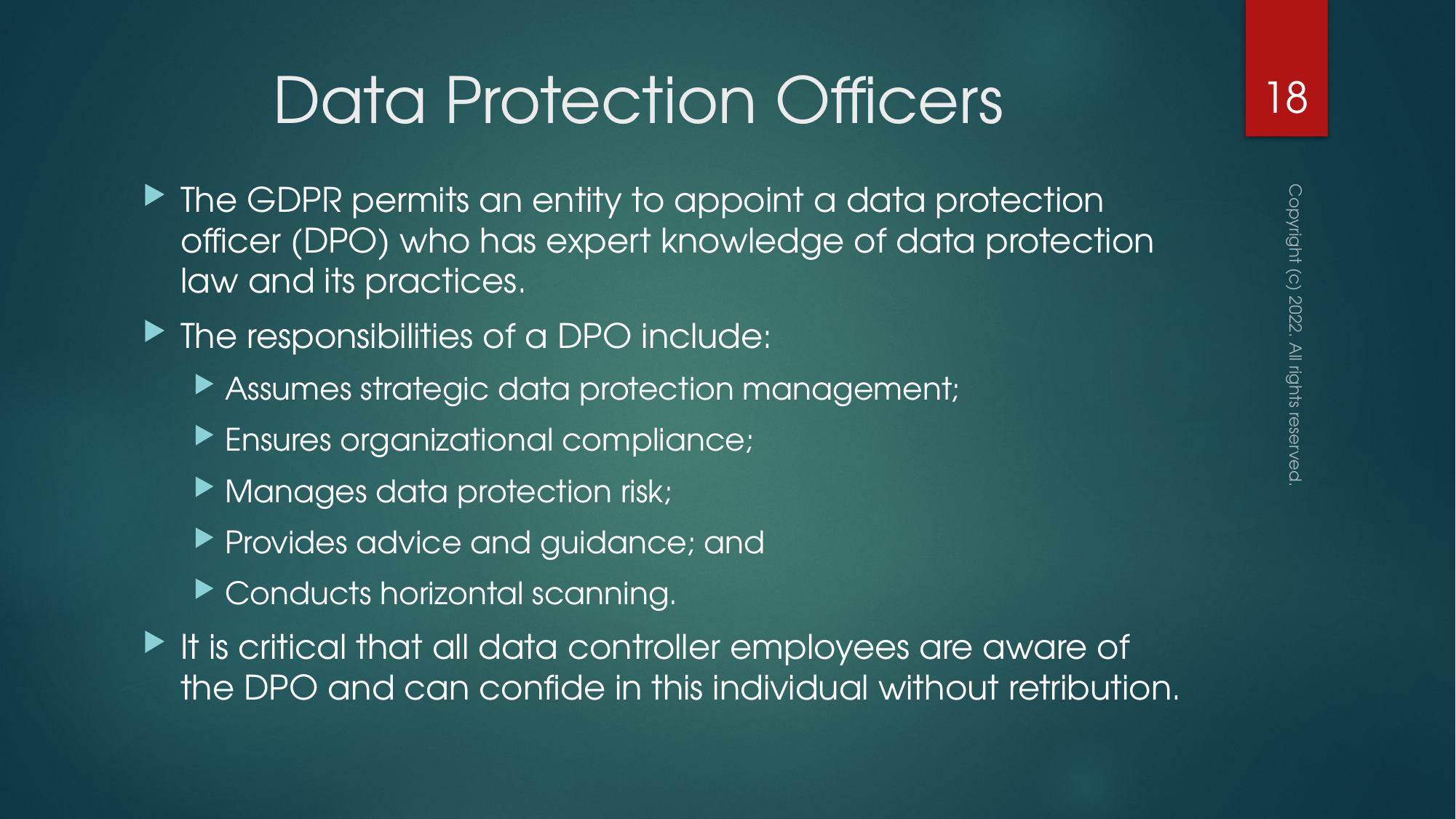

18
# Data Protection Officers
The GDPR permits an entity to appoint a data protection officer (DPO) who has expert knowledge of data protection law and its practices.
The responsibilities of a DPO include:
Assumes strategic data protection management;
Ensures organizational compliance;
Manages data protection risk;
Provides advice and guidance; and
Conducts horizontal scanning.
It is critical that all data controller employees are aware of the DPO and can confide in this individual without retribution.

Copyright (c) 2022. All rights reserved.